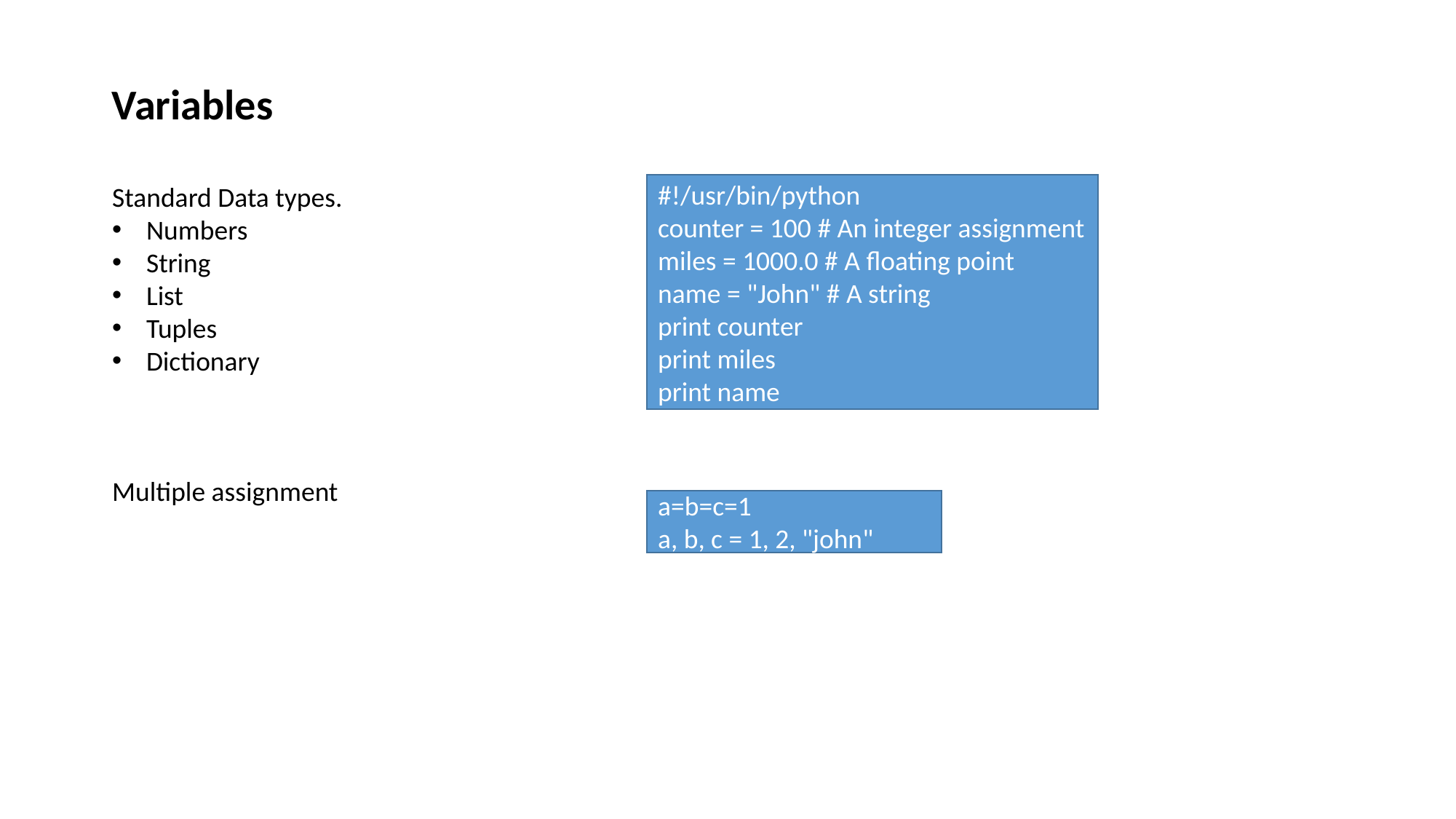

Variables
Standard Data types.
Numbers
String
List
Tuples
Dictionary

#!/usr/bin/python
counter = 100 # An integer assignment miles = 1000.0 # A floating point
name = "John" # A string
print counter
print miles
print name
Multiple assignment
a=b=c=1
a, b, c = 1, 2, "john"